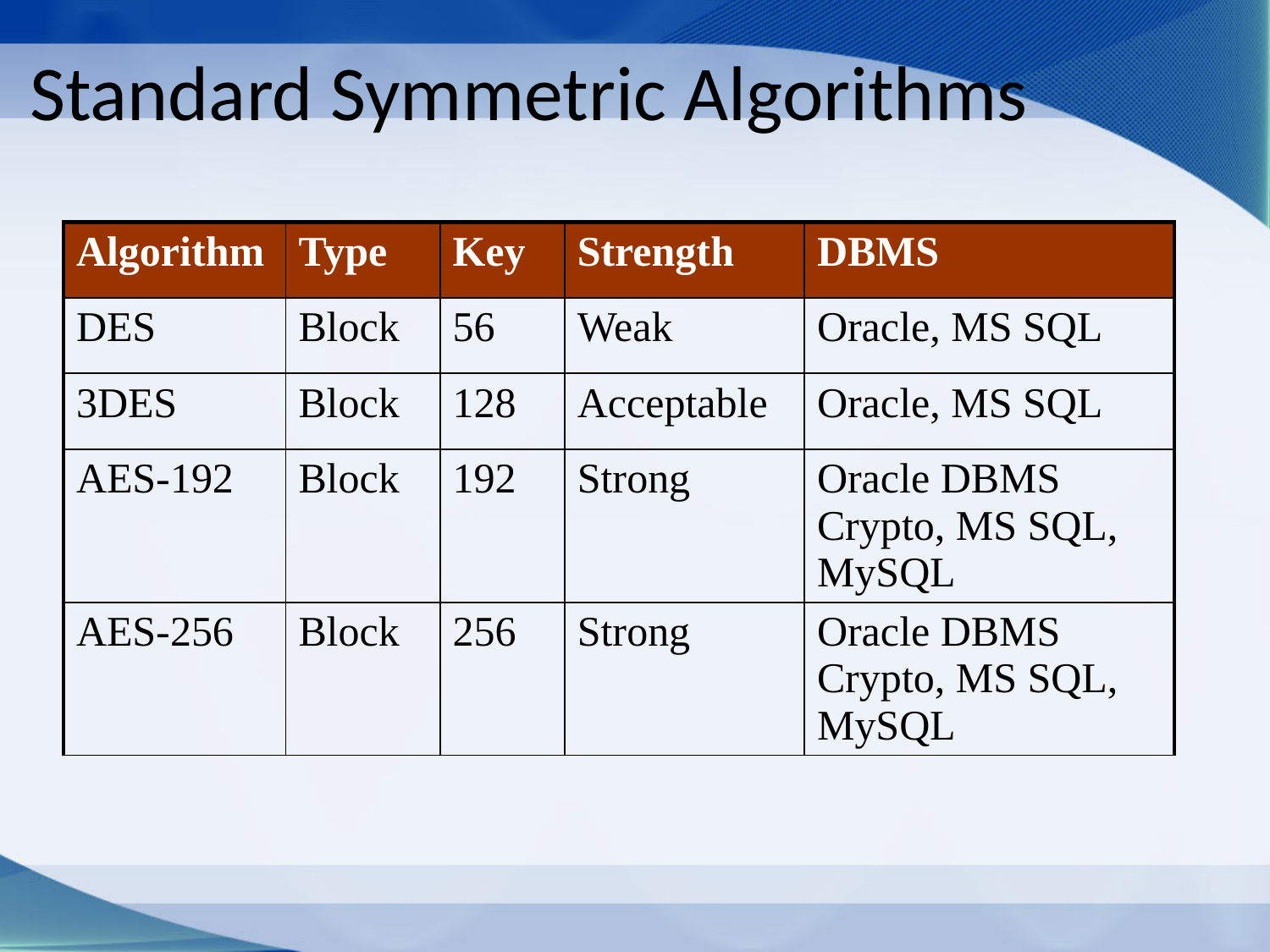

# Standard Symmetric Algorithms
| Algorithm | Type | Key | Strength | DBMS |
| --- | --- | --- | --- | --- |
| DES | Block | 56 | Weak | Oracle, MS SQL |
| 3DES | Block | 128 | Acceptable | Oracle, MS SQL |
| AES-192 | Block | 192 | Strong | Oracle DBMS Crypto, MS SQL, MySQL |
| AES-256 | Block | 256 | Strong | Oracle DBMS Crypto, MS SQL, MySQL |